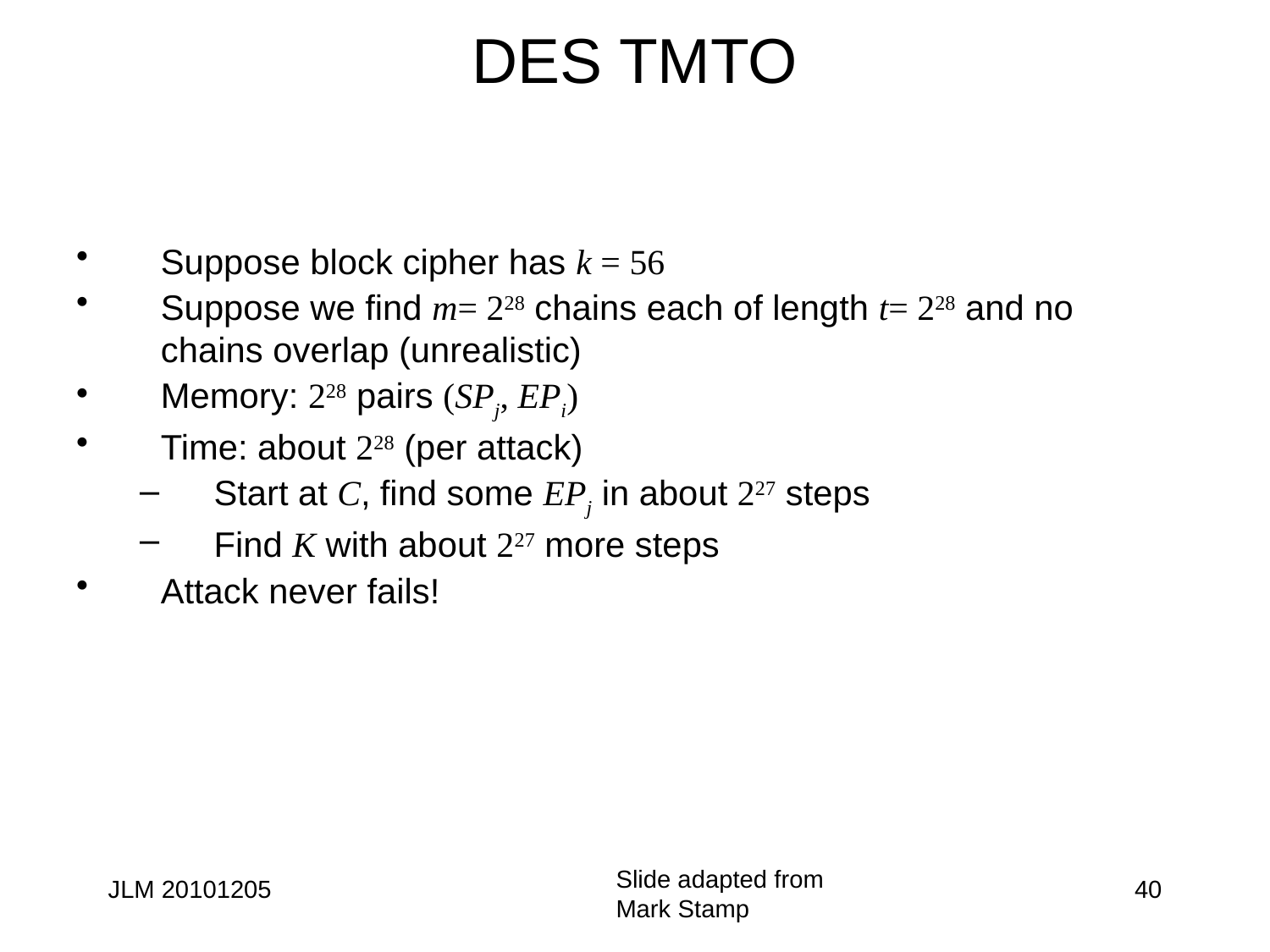

# DES TMTO
Suppose block cipher has k = 56
Suppose we find m= 228 chains each of length t= 228 and no chains overlap (unrealistic)
Memory: 228 pairs (SPj, EPi)
Time: about 228 (per attack)
Start at C, find some EPj in about 227 steps
Find K with about 227 more steps
Attack never fails!
Slide adapted from Mark Stamp
JLM 20101205
40